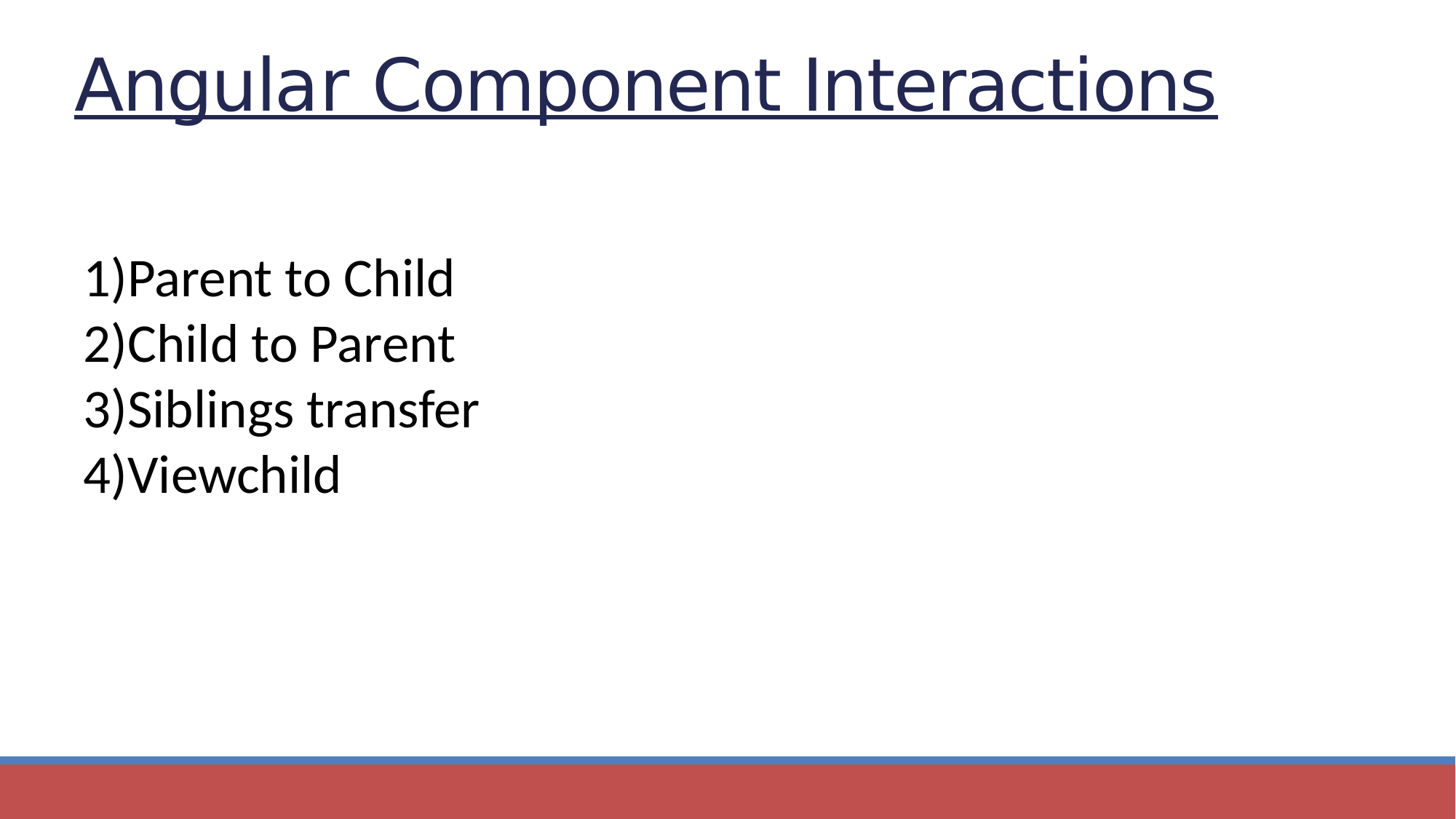

55
Angular
# Angular Component Interactions
Parent to Child
Child to Parent
Siblings transfer
Viewchild